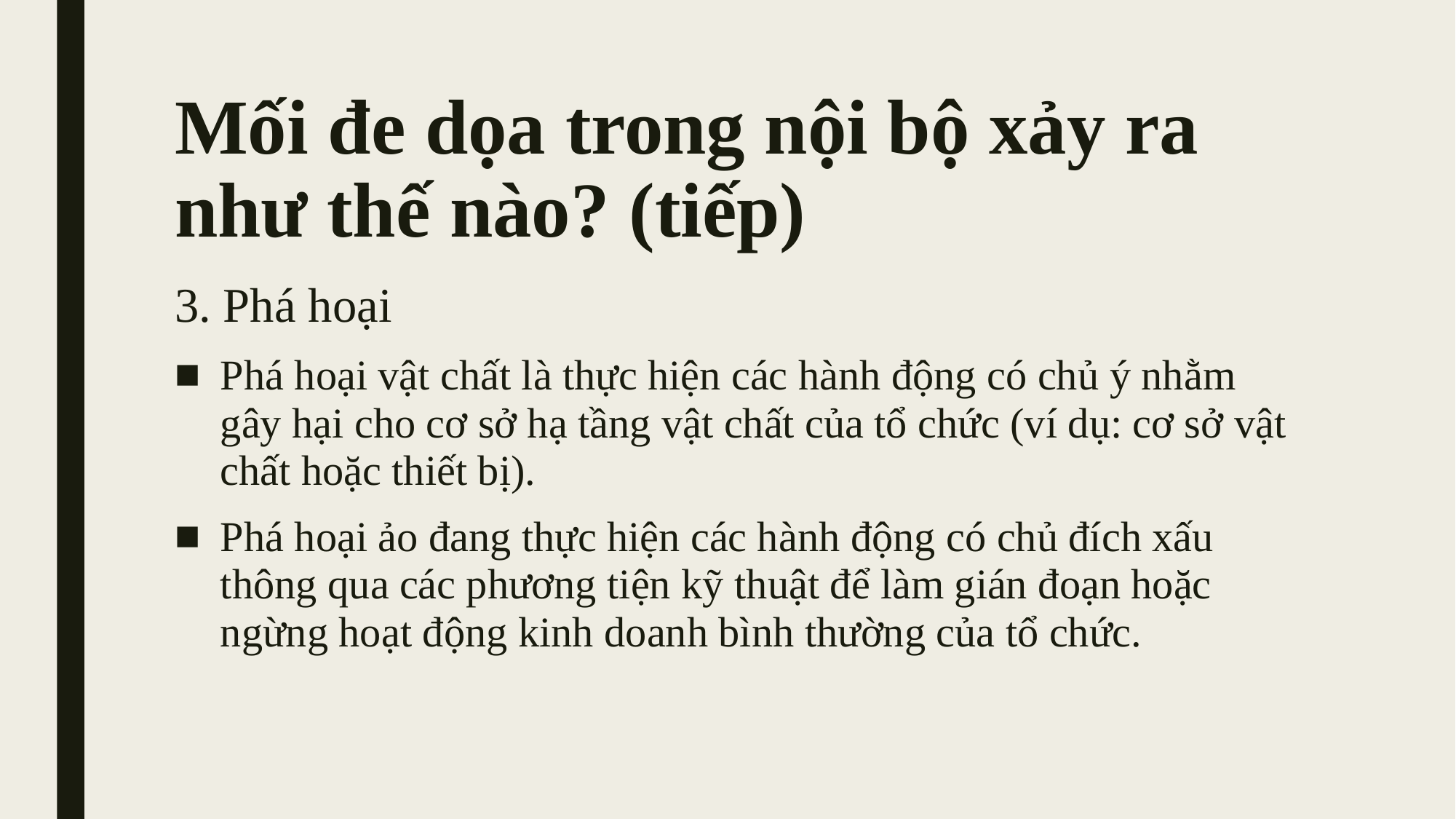

# Mối đe dọa trong nội bộ xảy ra như thế nào? (tiếp)
3. Phá hoại
Phá hoại vật chất là thực hiện các hành động có chủ ý nhằm gây hại cho cơ sở hạ tầng vật chất của tổ chức (ví dụ: cơ sở vật chất hoặc thiết bị).
Phá hoại ảo đang thực hiện các hành động có chủ đích xấu thông qua các phương tiện kỹ thuật để làm gián đoạn hoặc ngừng hoạt động kinh doanh bình thường của tổ chức.